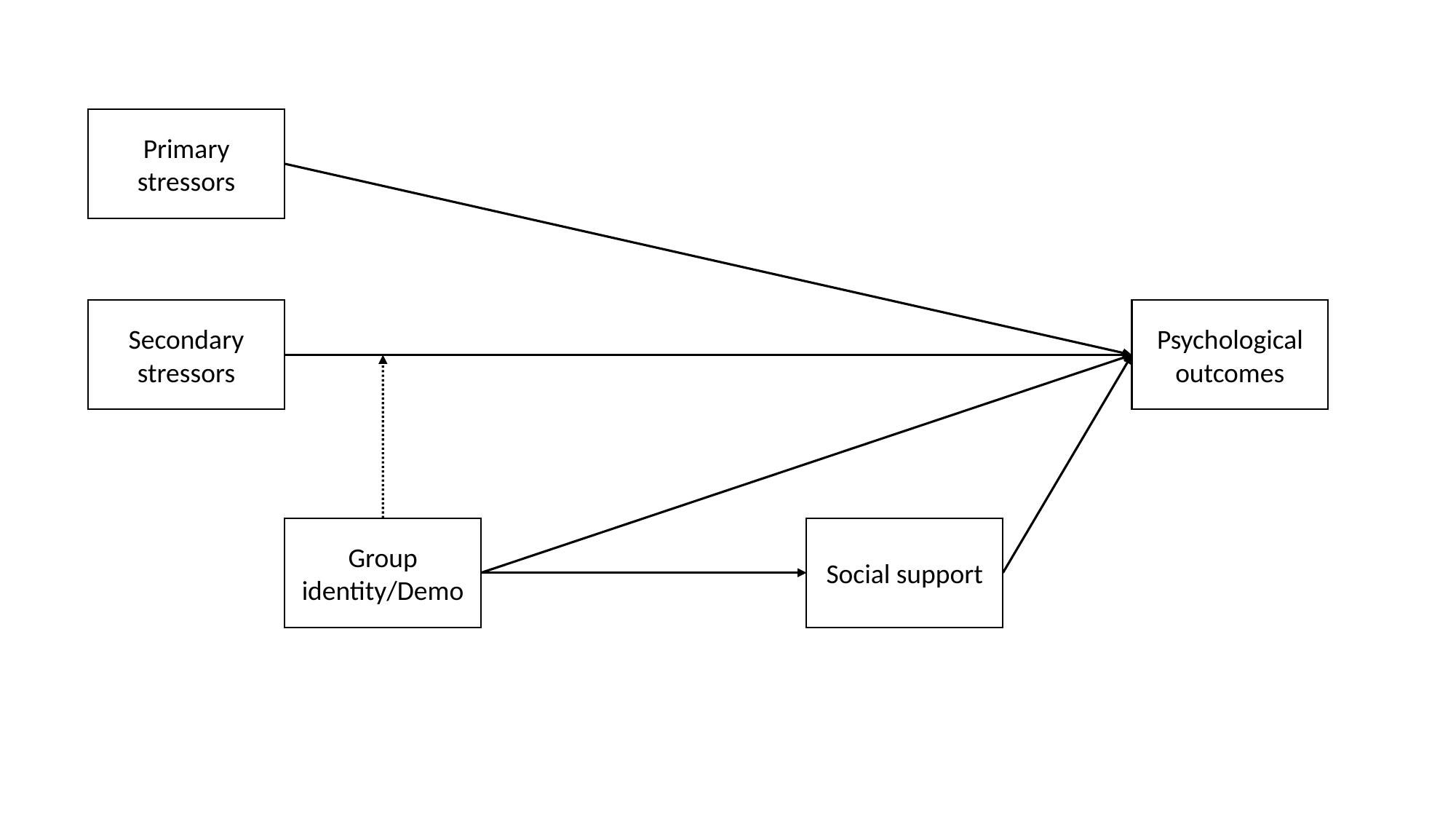

Primary stressors
Secondary stressors
Psychological outcomes
Group identity/Demo
Social support